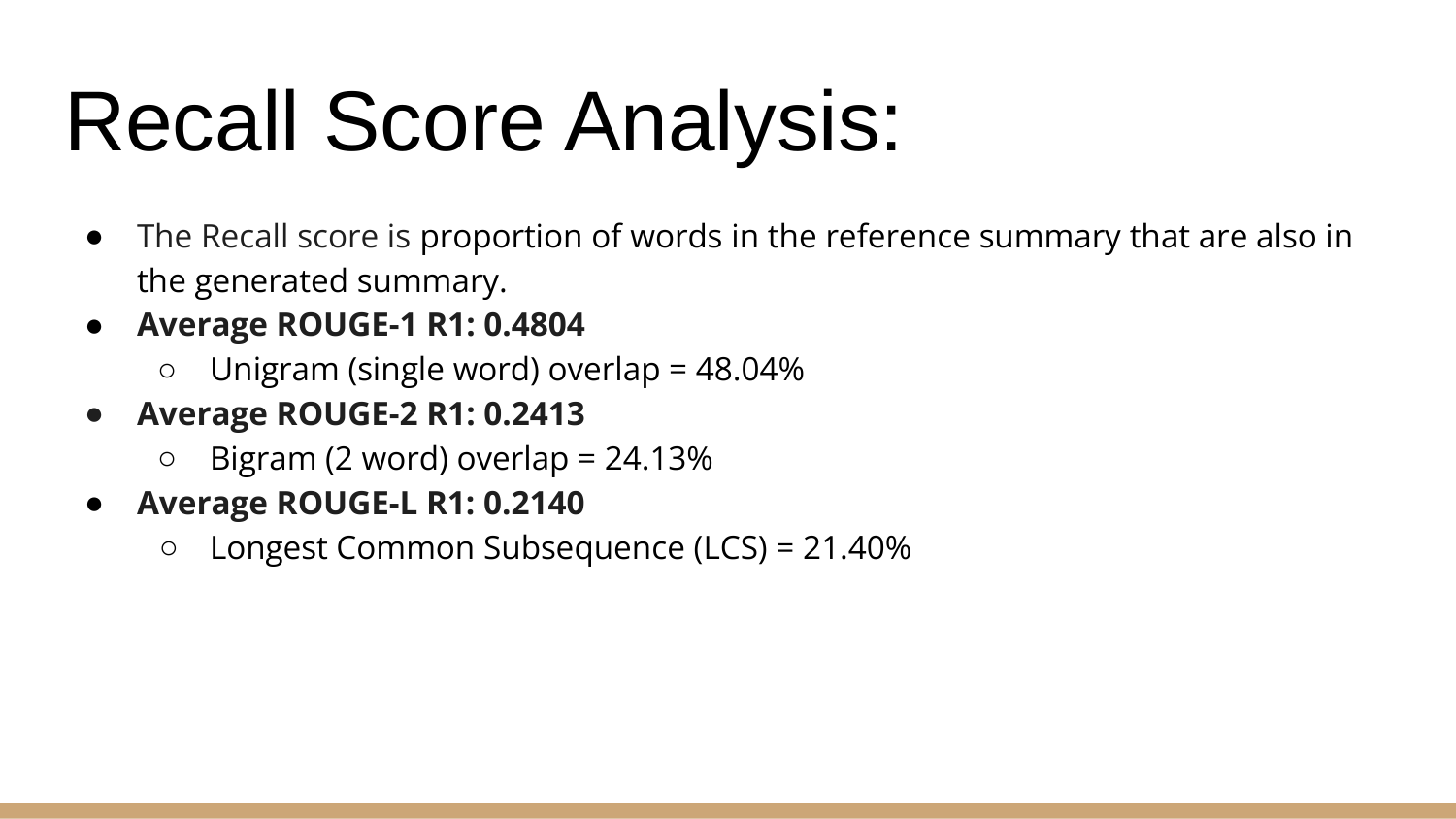

# Recall Score Analysis:
The Recall score is proportion of words in the reference summary that are also in the generated summary.
Average ROUGE-1 R1: 0.4804
Unigram (single word) overlap = 48.04%
Average ROUGE-2 R1: 0.2413
Bigram (2 word) overlap = 24.13%
Average ROUGE-L R1: 0.2140
Longest Common Subsequence (LCS) = 21.40%